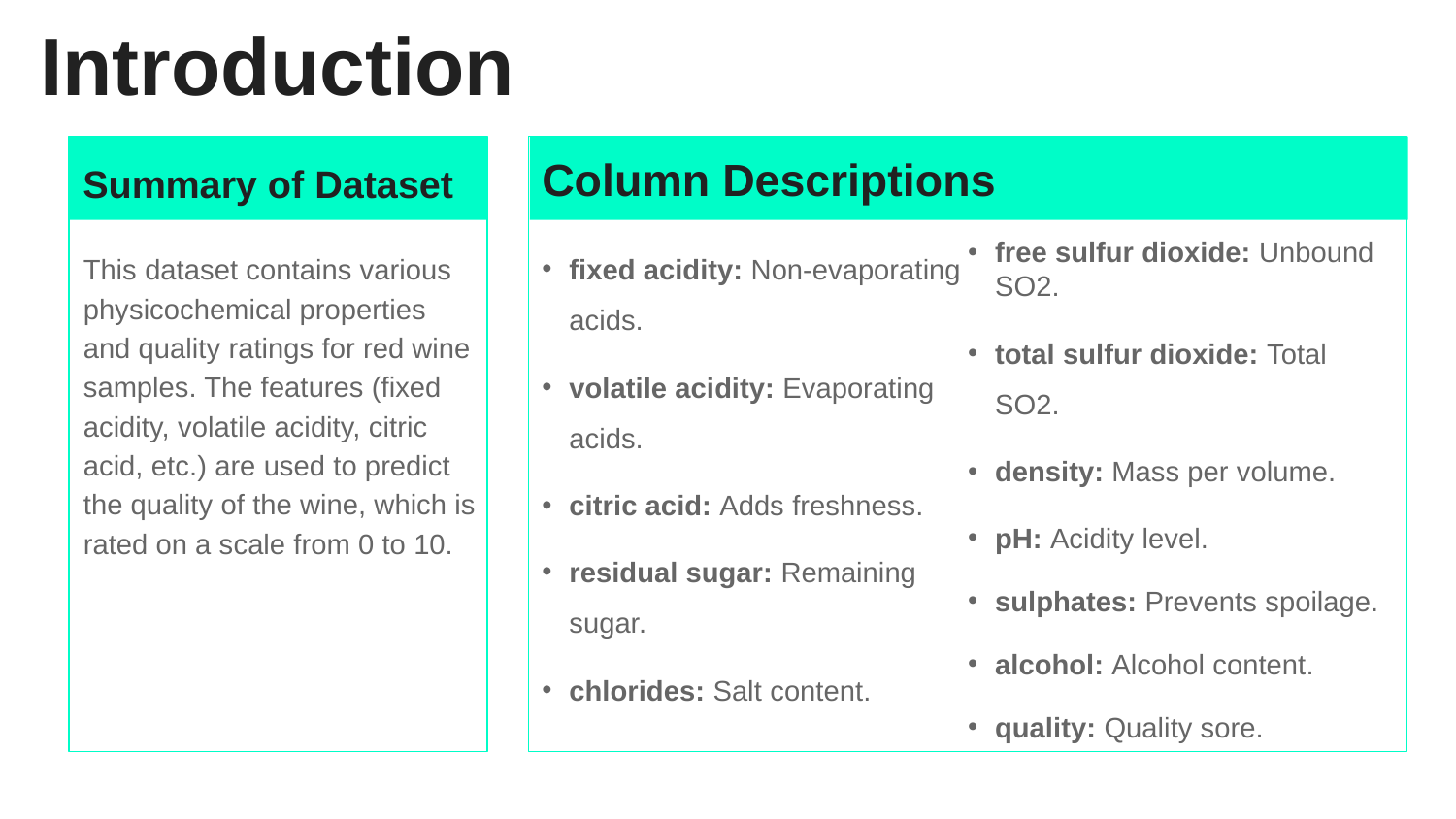

# Introduction
Column Descriptions

Summary of Dataset
fixed acidity: Non-evaporating acids.
volatile acidity: Evaporating acids.
citric acid: Adds freshness.
residual sugar: Remaining sugar.
chlorides: Salt content.

free sulfur dioxide: Unbound SO2.
total sulfur dioxide: Total SO2.
density: Mass per volume.
pH: Acidity level.
sulphates: Prevents spoilage.
alcohol: Alcohol content.
quality: Quality sore.

This dataset contains various physicochemical properties and quality ratings for red wine samples. The features (fixed acidity, volatile acidity, citric acid, etc.) are used to predict the quality of the wine, which is rated on a scale from 0 to 10.